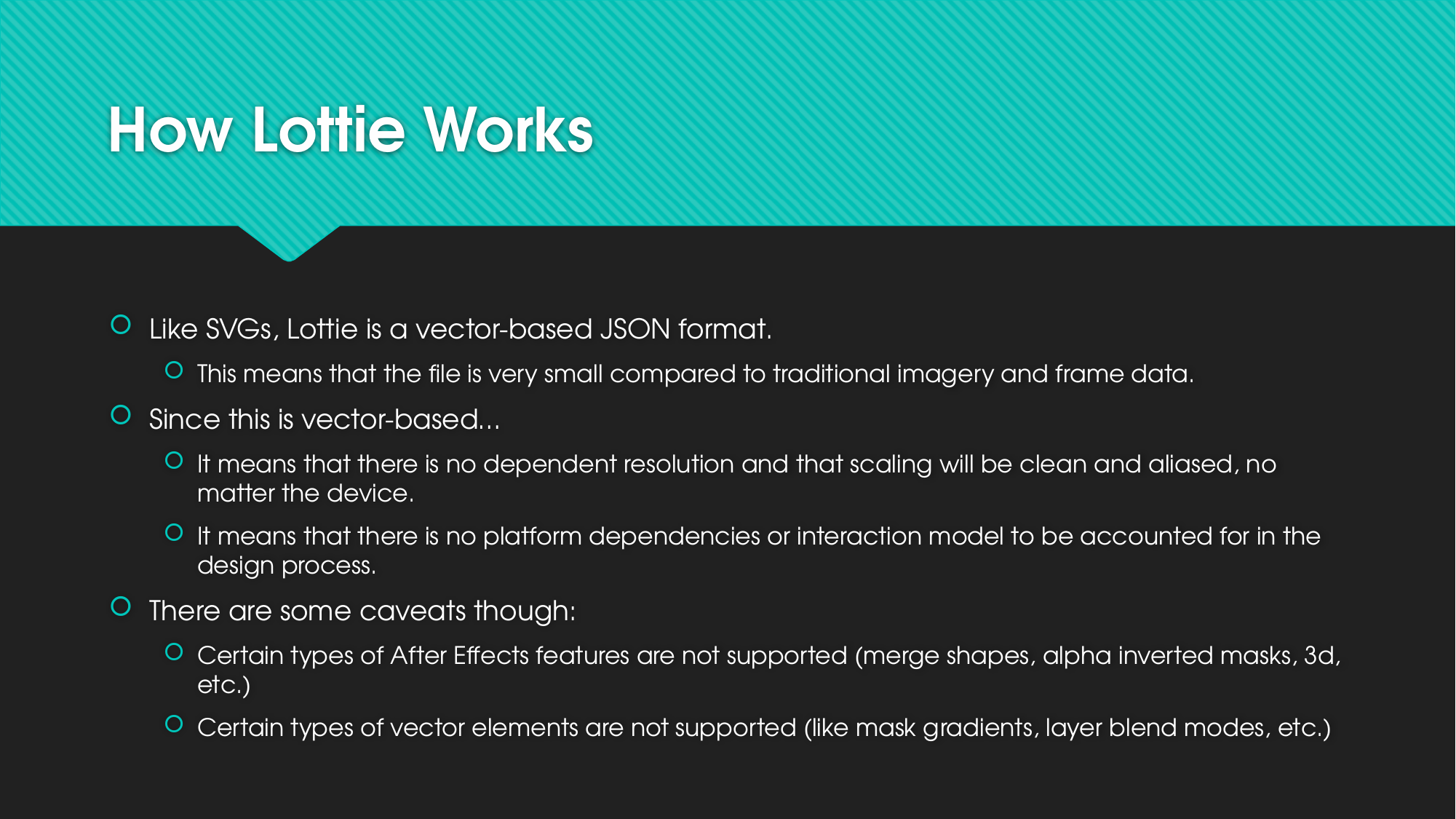

# How Lottie Works
Like SVGs, Lottie is a vector-based JSON format.
This means that the file is very small compared to traditional imagery and frame data.
Since this is vector-based…
It means that there is no dependent resolution and that scaling will be clean and aliased, no matter the device.
It means that there is no platform dependencies or interaction model to be accounted for in the design process.
There are some caveats though:
Certain types of After Effects features are not supported (merge shapes, alpha inverted masks, 3d, etc.)
Certain types of vector elements are not supported (like mask gradients, layer blend modes, etc.)